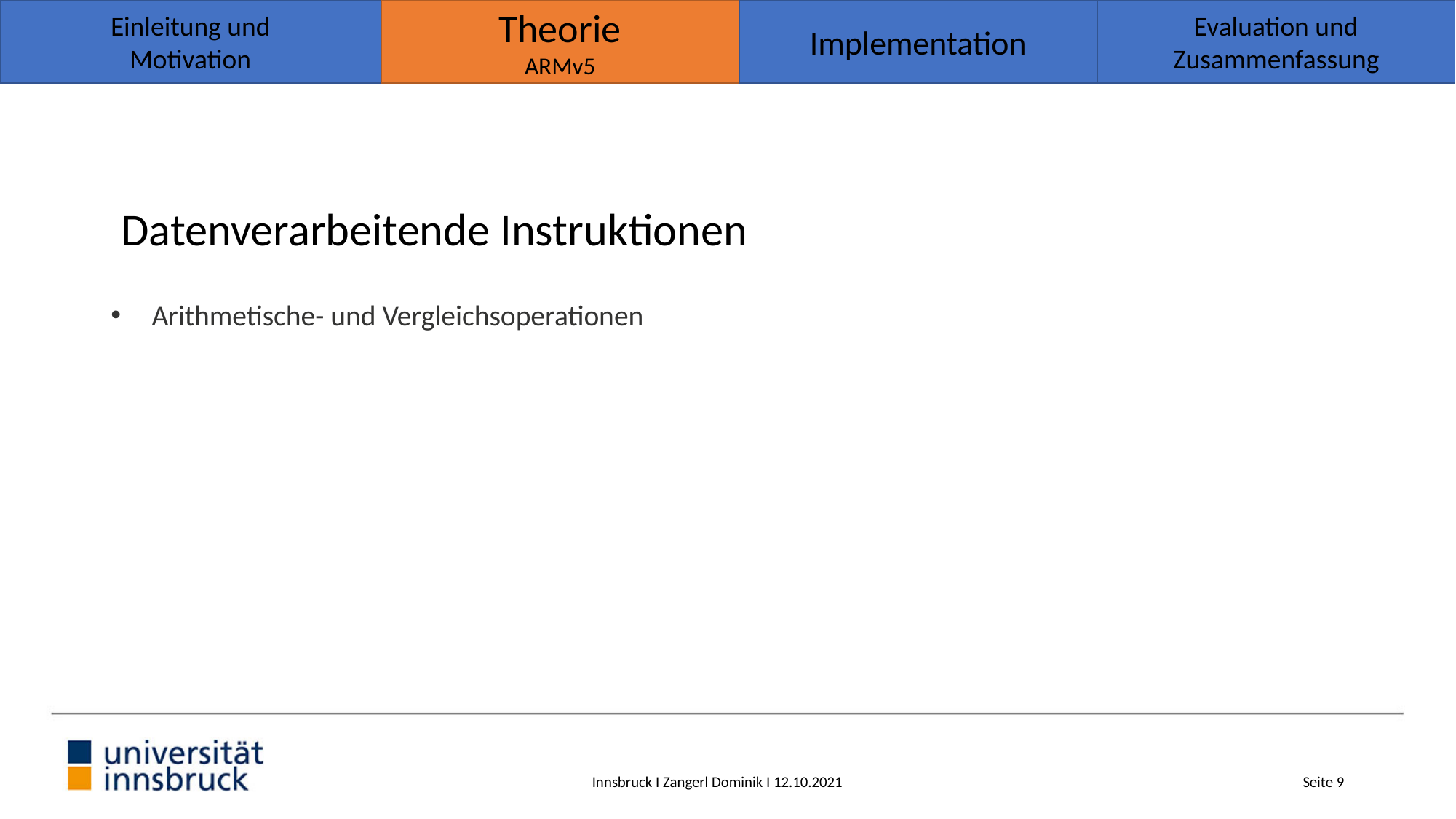

Theorie
ARMv5
Implementation
Evaluation und
Zusammenfassung
Einleitung und
Motivation
# Datenverarbeitende Instruktionen
Arithmetische- und Vergleichsoperationen

Innsbruck I Zangerl Dominik I 12.10.2021
Seite 9